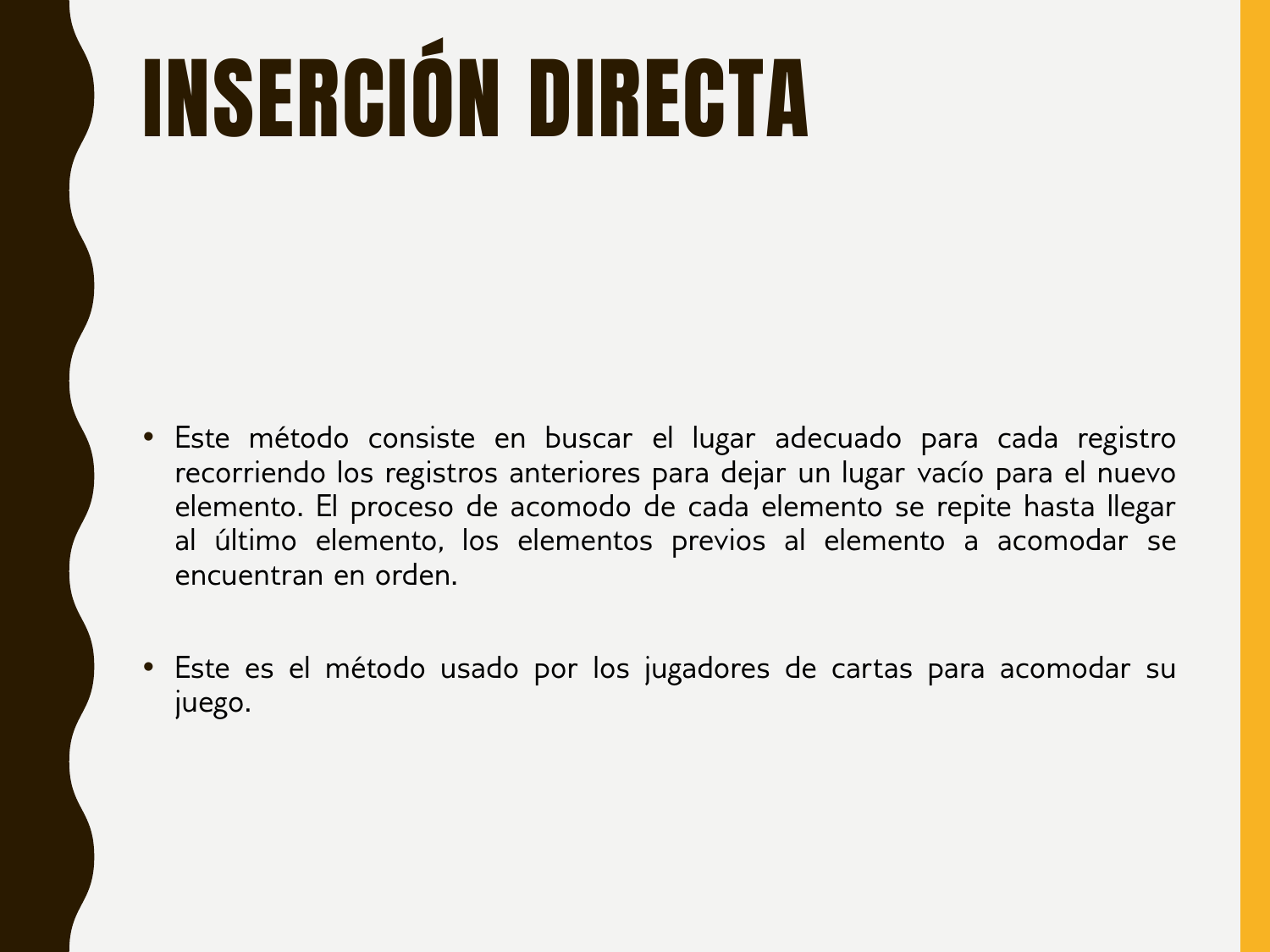

# Inserción directa

Este método consiste en buscar el lugar adecuado para cada registro recorriendo los registros anteriores para dejar un lugar vacío para el nuevo elemento. El proceso de acomodo de cada elemento se repite hasta llegar al último elemento, los elementos previos al elemento a acomodar se encuentran en orden.

Este es el método usado por los jugadores de cartas para acomodar su juego.